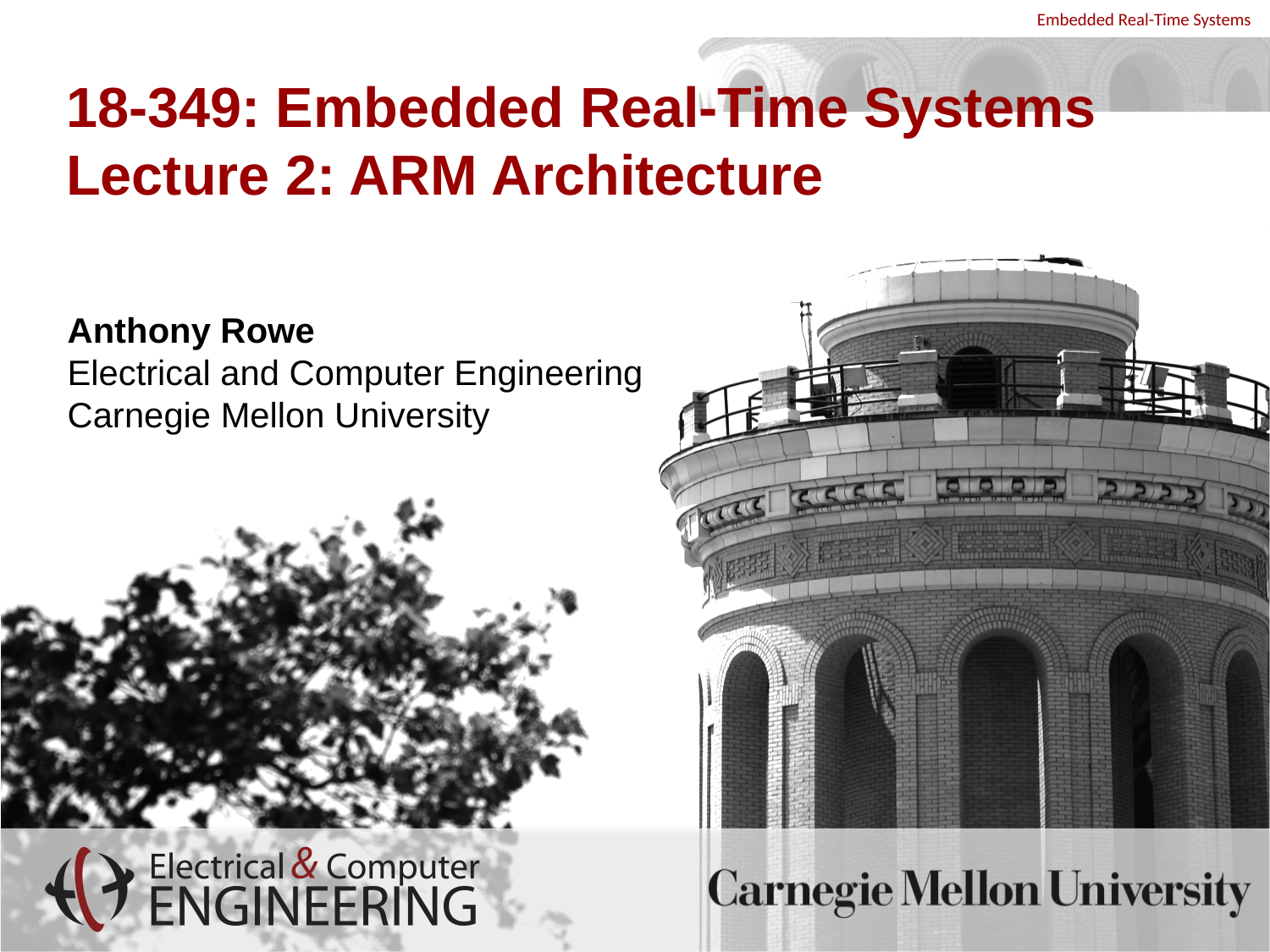

# 18-349: Embedded Real-Time Systems Lecture 2: ARM Architecture
Anthony Rowe
Electrical and Computer Engineering
Carnegie Mellon University